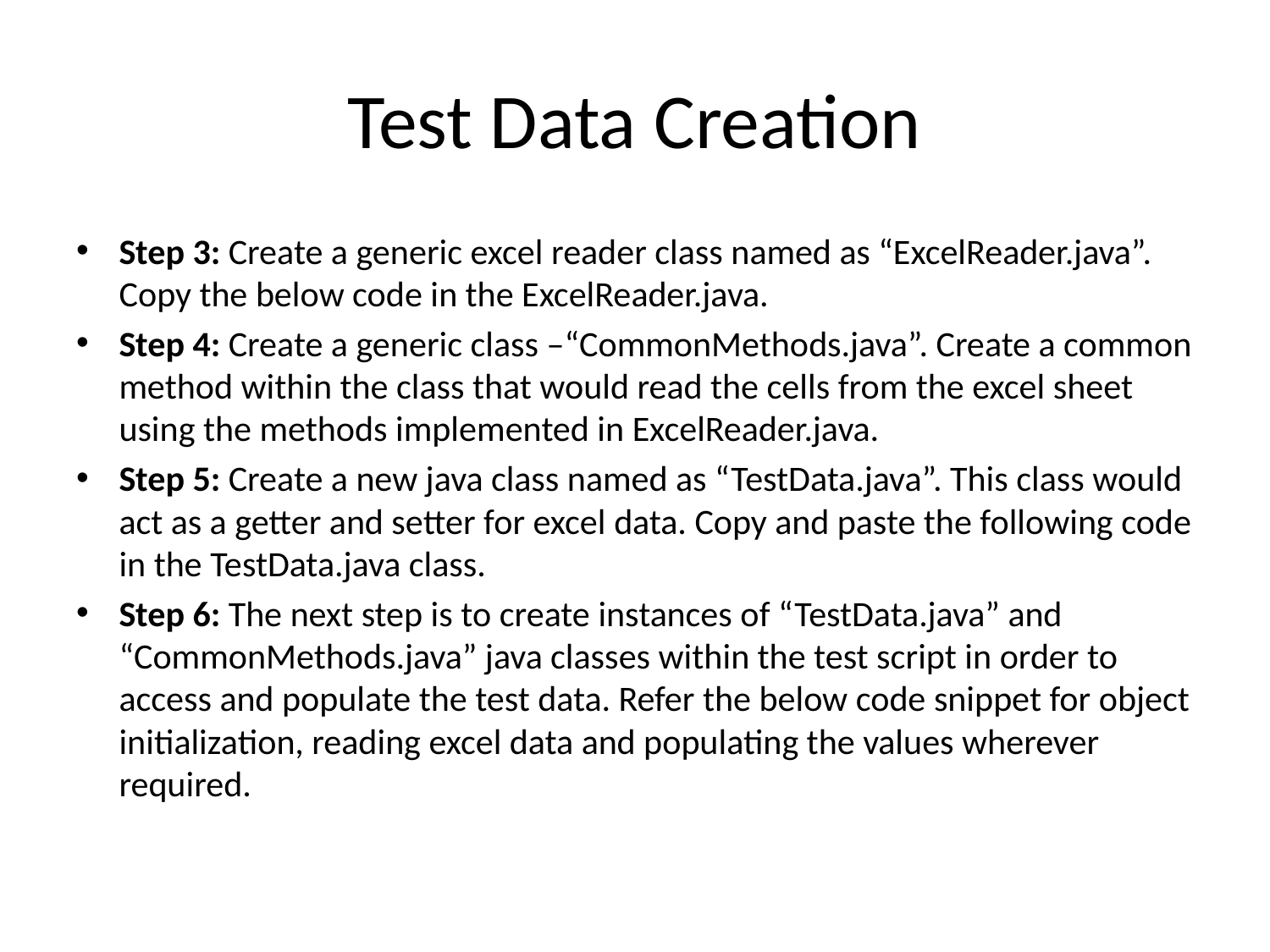

# Test Data Creation
Step 3: Create a generic excel reader class named as “ExcelReader.java”. Copy the below code in the ExcelReader.java.
Step 4: Create a generic class –“CommonMethods.java”. Create a common method within the class that would read the cells from the excel sheet using the methods implemented in ExcelReader.java.
Step 5: Create a new java class named as “TestData.java”. This class would act as a getter and setter for excel data. Copy and paste the following code in the TestData.java class.
Step 6: The next step is to create instances of “TestData.java” and “CommonMethods.java” java classes within the test script in order to access and populate the test data. Refer the below code snippet for object initialization, reading excel data and populating the values wherever required.